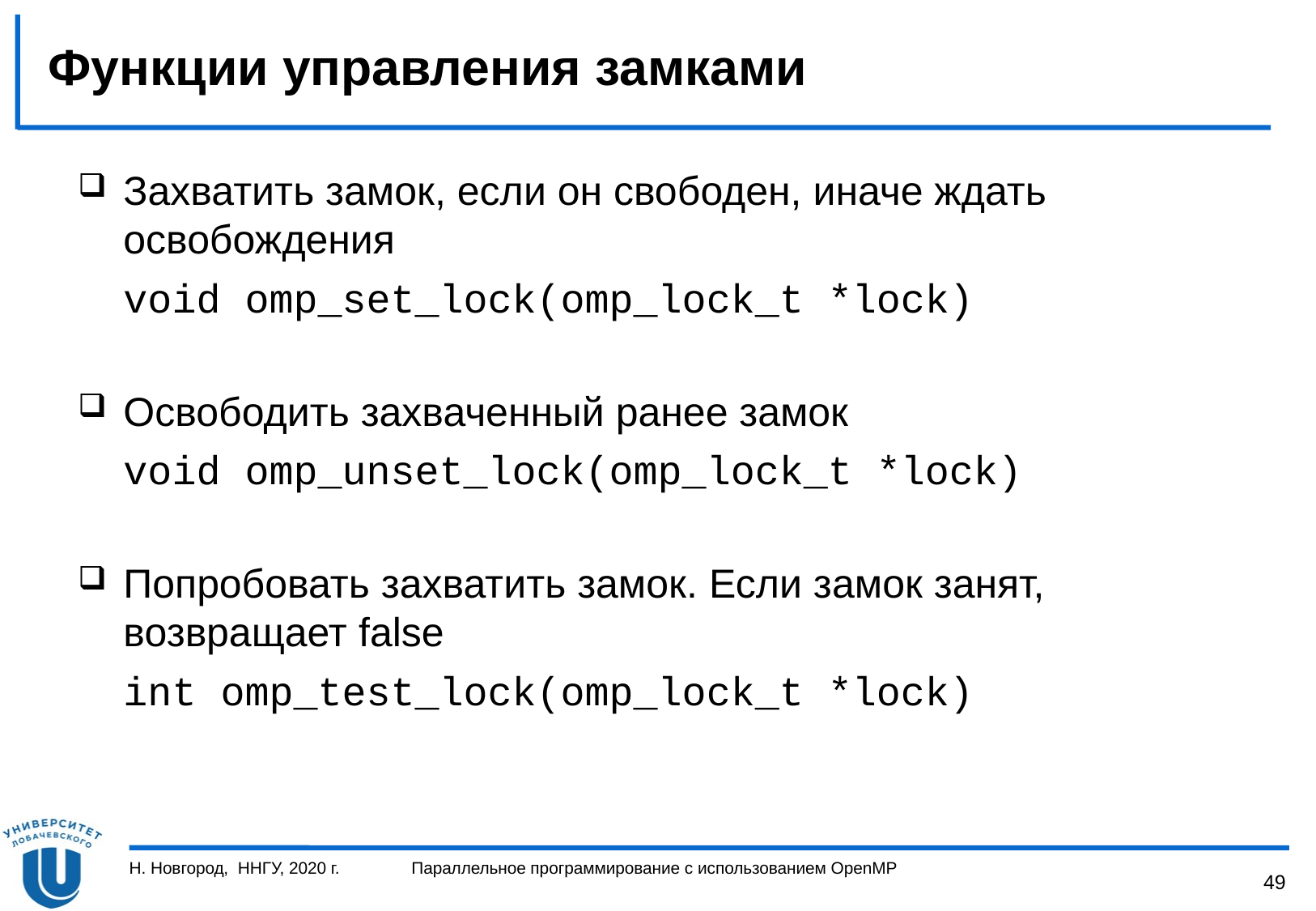

# Функции управления замками
Захватить замок, если он свободен, иначе ждать освобождения
	void omp_set_lock(omp_lock_t *lock)

Освободить захваченный ранее замок
	void omp_unset_lock(omp_lock_t *lock)

Попробовать захватить замок. Если замок занят, возвращает false
	int omp_test_lock(omp_lock_t *lock)

Н. Новгород,  ННГУ, 2020 г.
Параллельное программирование с использованием OpenMP
49